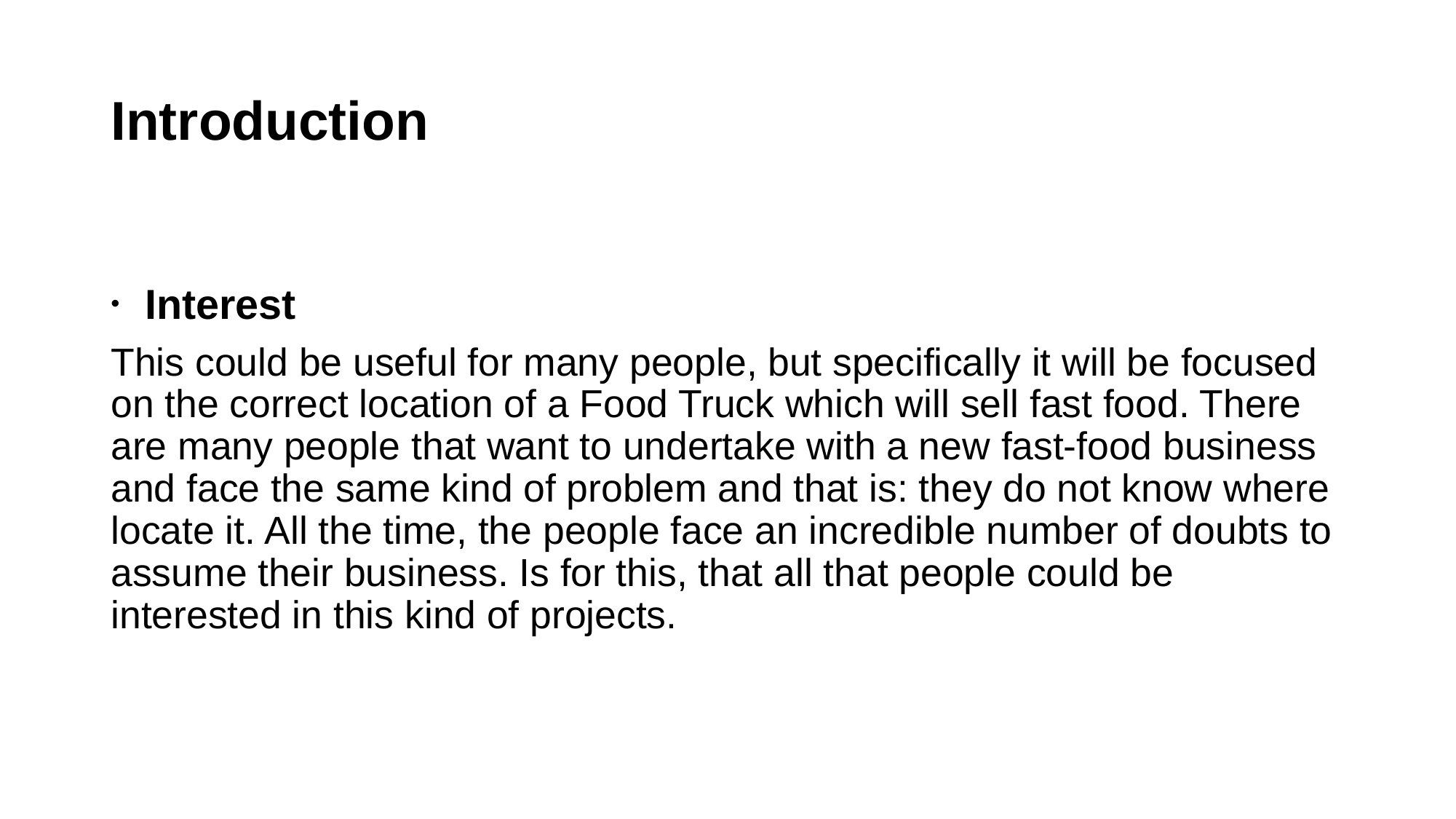

# Introduction
 Interest
This could be useful for many people, but specifically it will be focused on the correct location of a Food Truck which will sell fast food. There are many people that want to undertake with a new fast-food business and face the same kind of problem and that is: they do not know where locate it. All the time, the people face an incredible number of doubts to assume their business. Is for this, that all that people could be interested in this kind of projects.